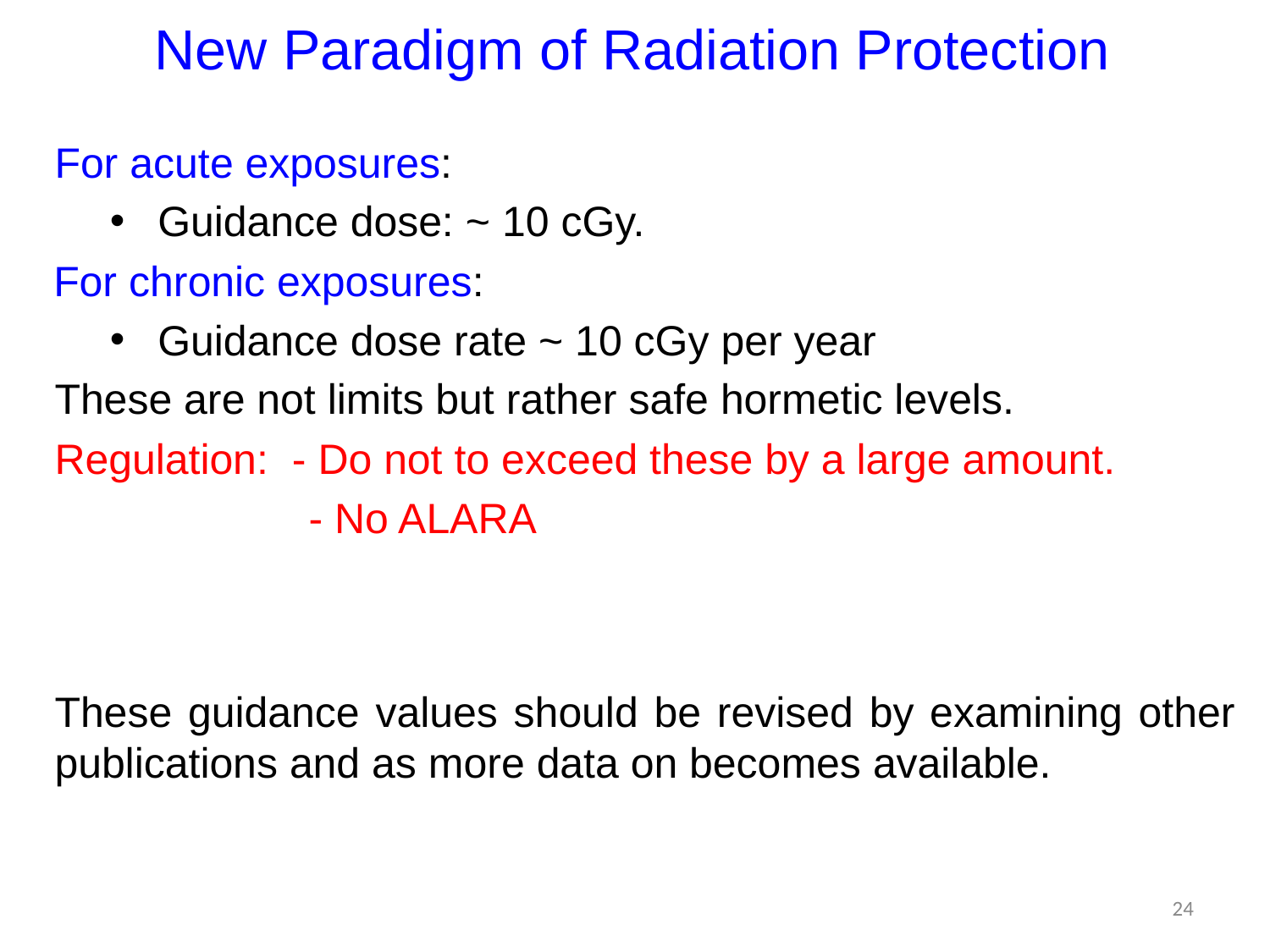

# New Paradigm of Radiation Protection
For acute exposures:
Guidance dose: ~ 10 cGy.
For chronic exposures:
Guidance dose rate ~ 10 cGy per year
These are not limits but rather safe hormetic levels.
Regulation:  - Do not to exceed these by a large amount.
		- No ALARA

These guidance values should be revised by examining other publications and as more data on becomes available.
24